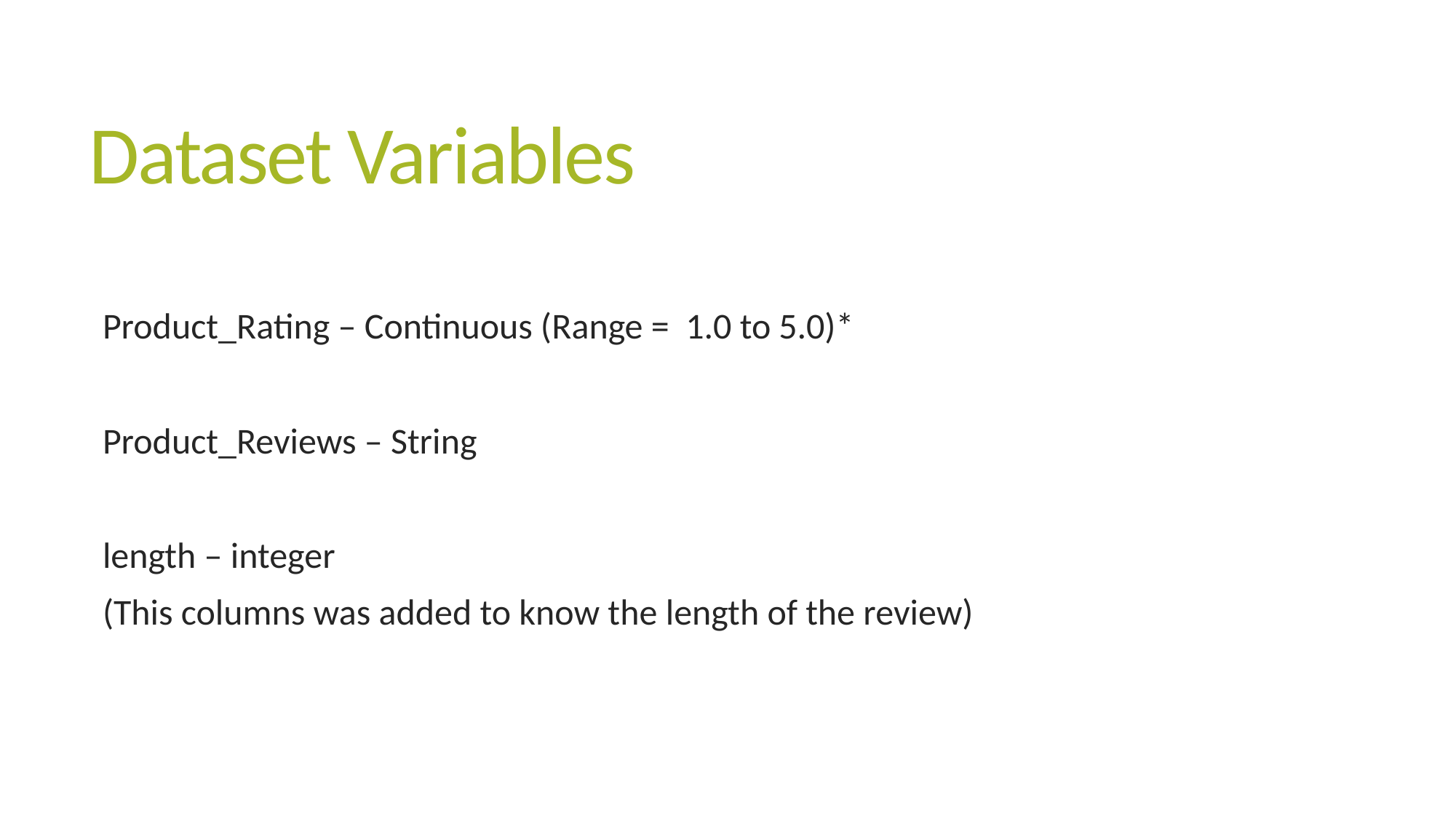

# Dataset Variables

Product_Rating – Continuous (Range =  1.0 to 5.0)*

Product_Reviews – String

length – integer
(This columns was added to know the length of the review)